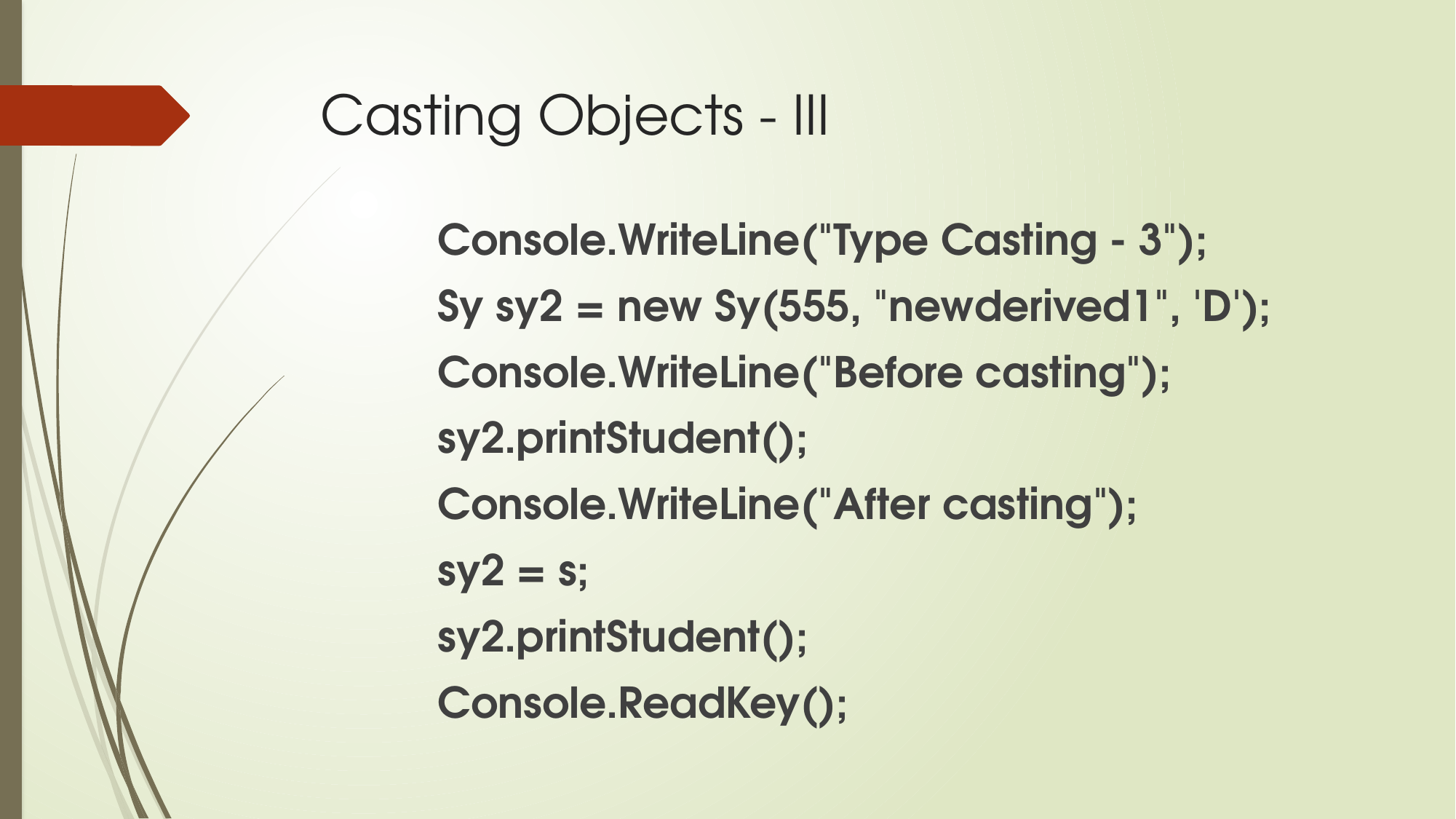

# Casting Objects - III
           Console.WriteLine("Type Casting - 3");
           Sy sy2 = new Sy(555, "newderived1", 'D');
           Console.WriteLine("Before casting");
           sy2.printStudent();
           Console.WriteLine("After casting");
           sy2 = s;
           sy2.printStudent();
           Console.ReadKey();